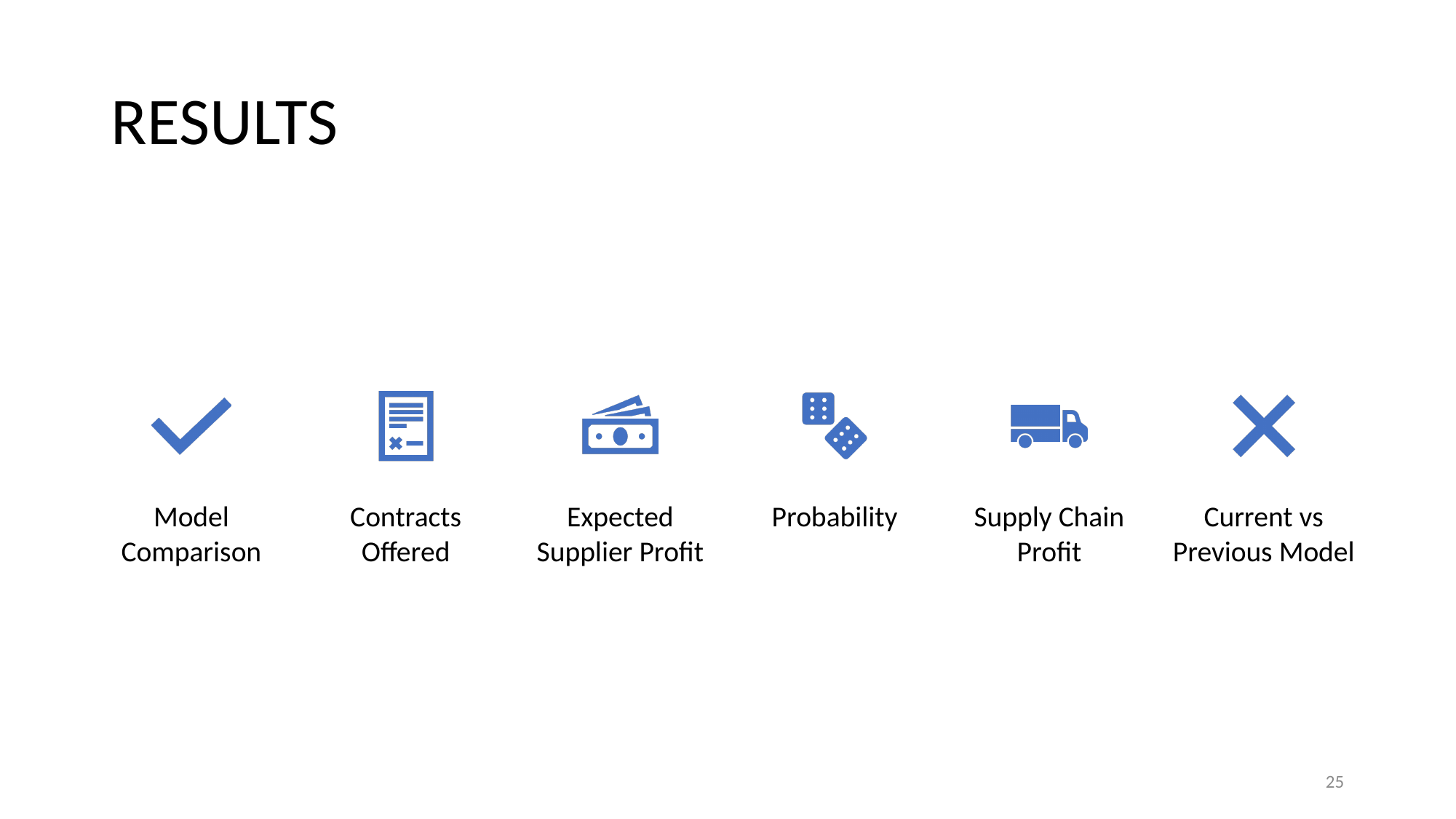

# RESULTS
Model Comparison
Contracts Offered
Expected Supplier Profit
Probability
Supply Chain Profit
Current vs Previous Model
25